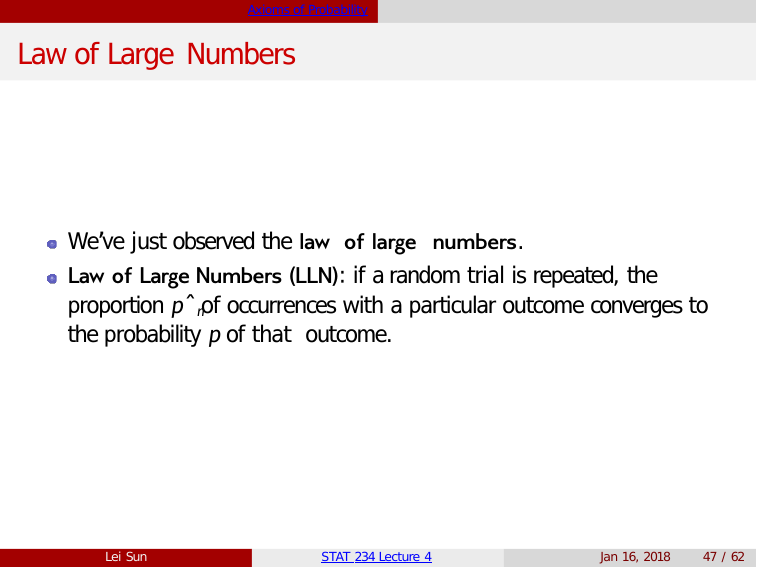

Axioms of Probability

# Law of Large Numbers
We’ve just observed the law  of large  numbers.
Law of Large Numbers (LLN): if a random trial is repeated, the  proportion pˆn of occurrences with a particular outcome converges to  the probability p of that  outcome.

Lei Sun
STAT 234 Lecture 4
Jan 16, 2018
47 / 62